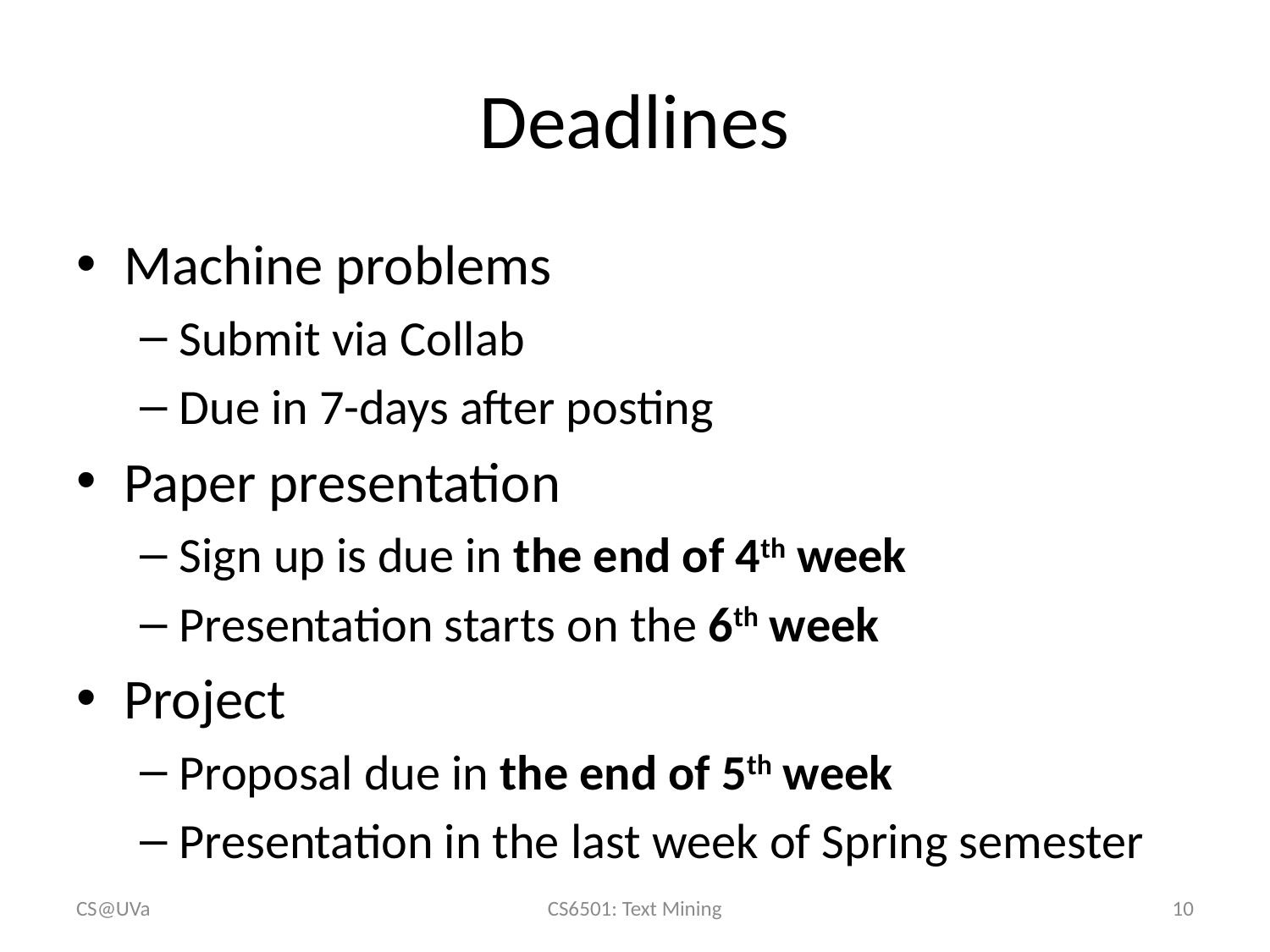

# Deadlines
Machine problems
Submit via Collab
Due in 7-days after posting
Paper presentation
Sign up is due in the end of 4th week
Presentation starts on the 6th week
Project
Proposal due in the end of 5th week
Presentation in the last week of Spring semester

CS@UVa
CS6501: Text Mining
10